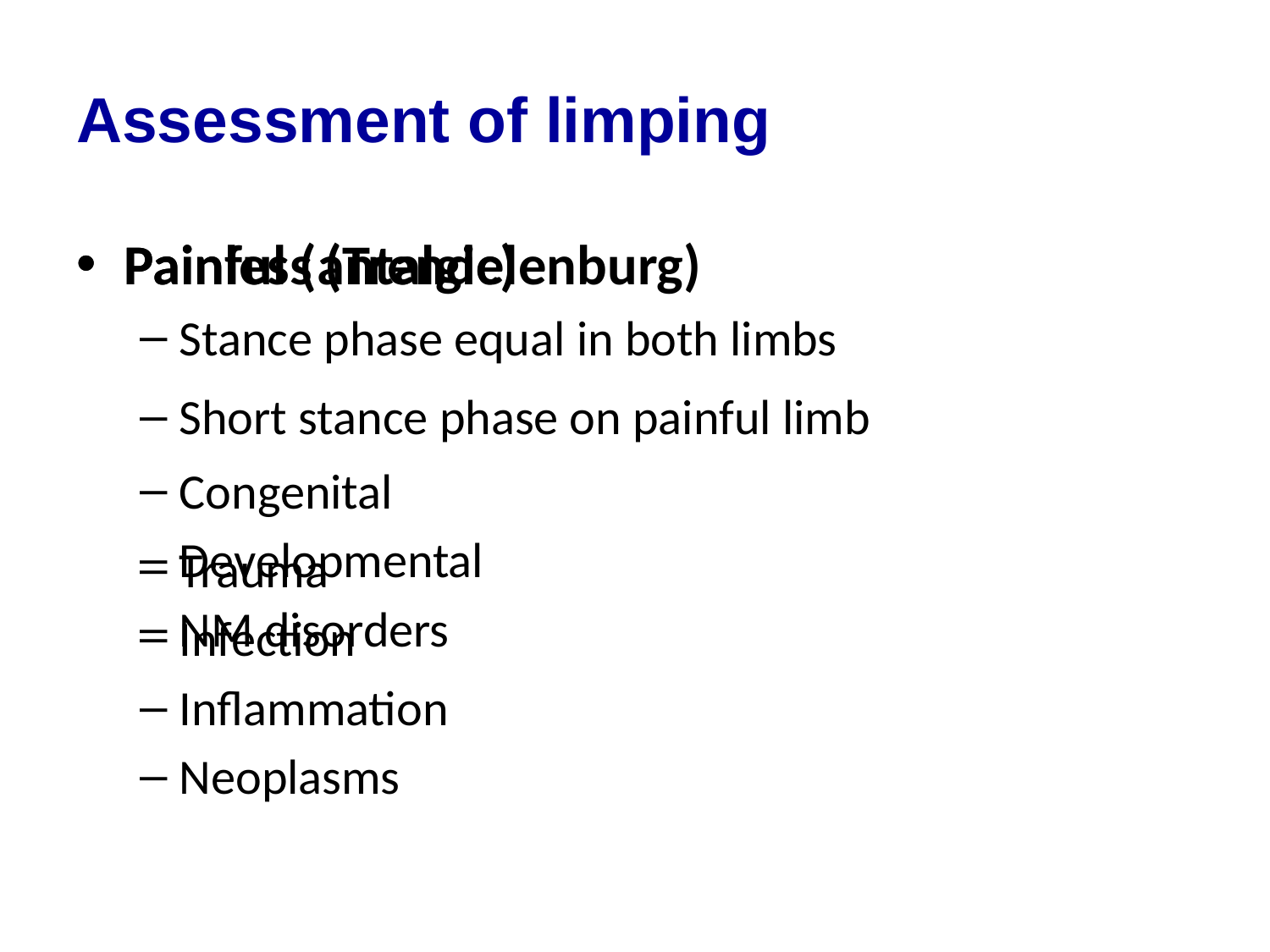

# Assessment of limping
Painful (antalgic)

Short stance phase on painful limb

Trauma
Infection
Inflammation
Neoplasms
Painless (Trendelenburg)
Stance phase equal in both limbs

Congenital
Developmental
NM disorders